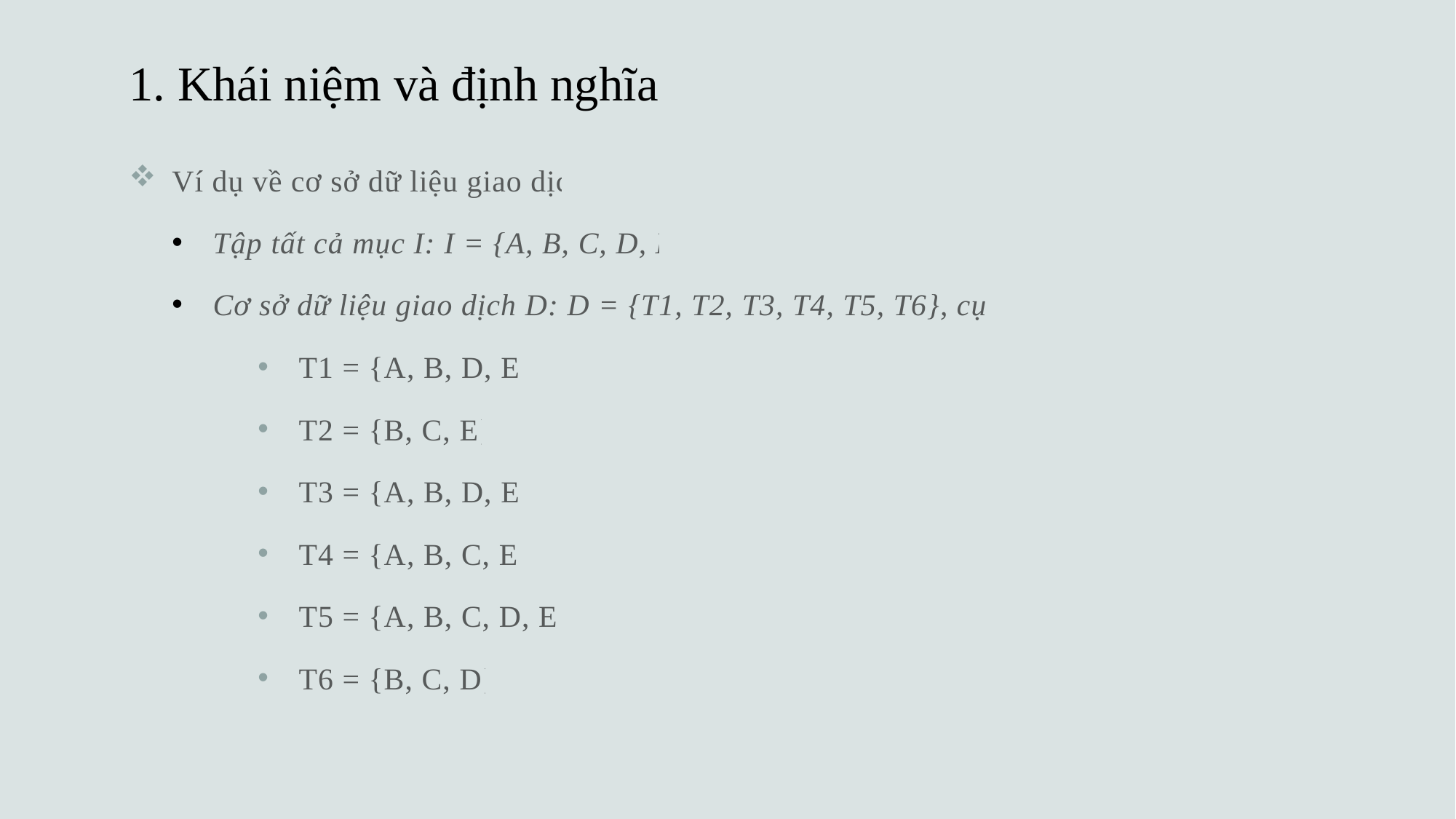

# 1. Khái niệm và định nghĩa
Ví dụ về cơ sở dữ liệu giao dịch
Tập tất cả mục I: I = {A, B, C, D, E}
Cơ sở dữ liệu giao dịch D: D = {T1, T2, T3, T4, T5, T6}, cụ thể:
T1 = {A, B, D, E}
T2 = {B, C, E}
T3 = {A, B, D, E}
T4 = {A, B, C, E}
T5 = {A, B, C, D, E}
T6 = {B, C, D}